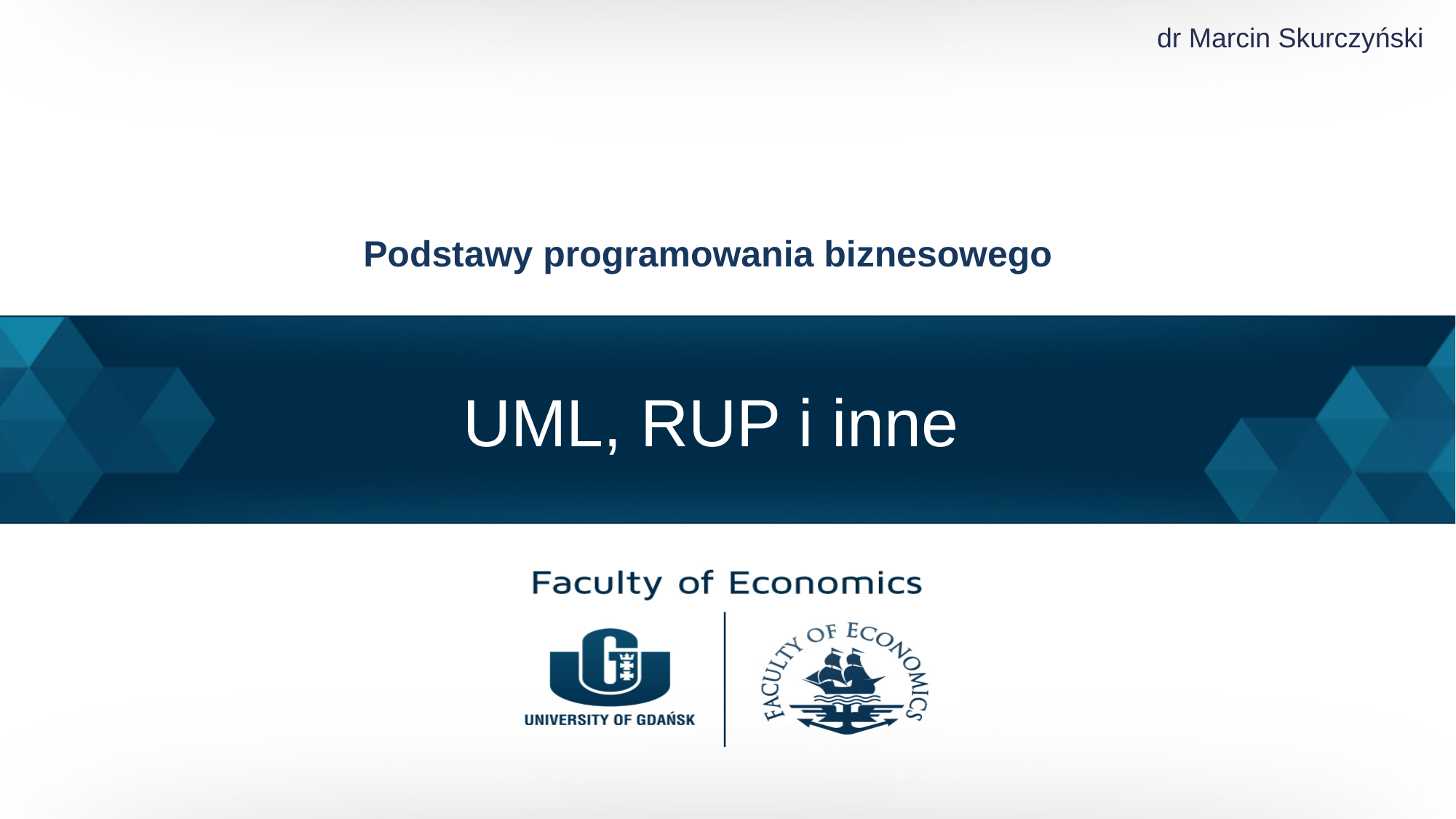

dr Marcin Skurczyński

Podstawy programowania biznesowego
# UML, RUP i inne